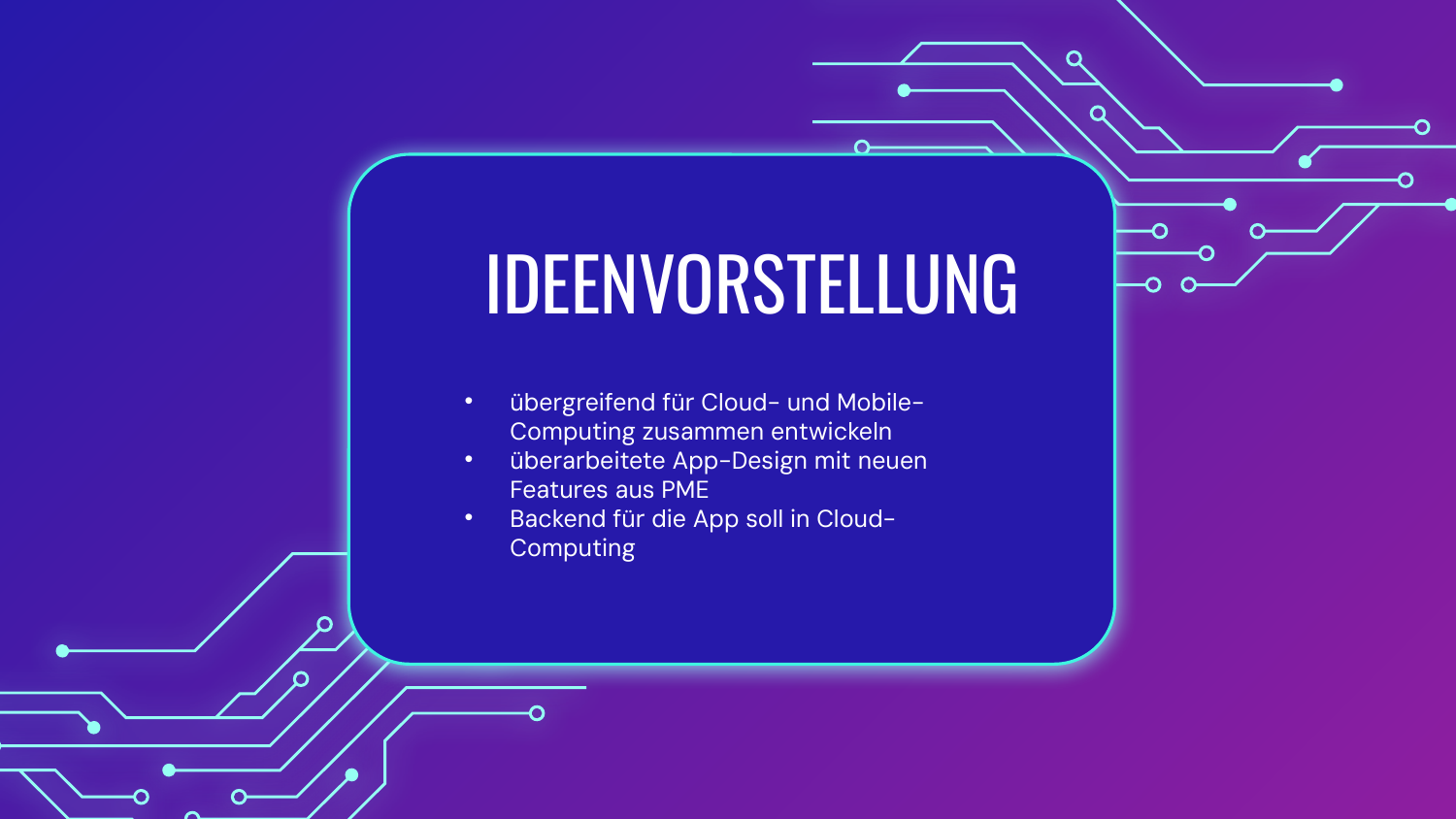

# IDEENVORSTELLUNG
übergreifend für Cloud- und Mobile-Computing zusammen entwickeln
überarbeitete App-Design mit neuen Features aus PME
Backend für die App soll in Cloud-Computing